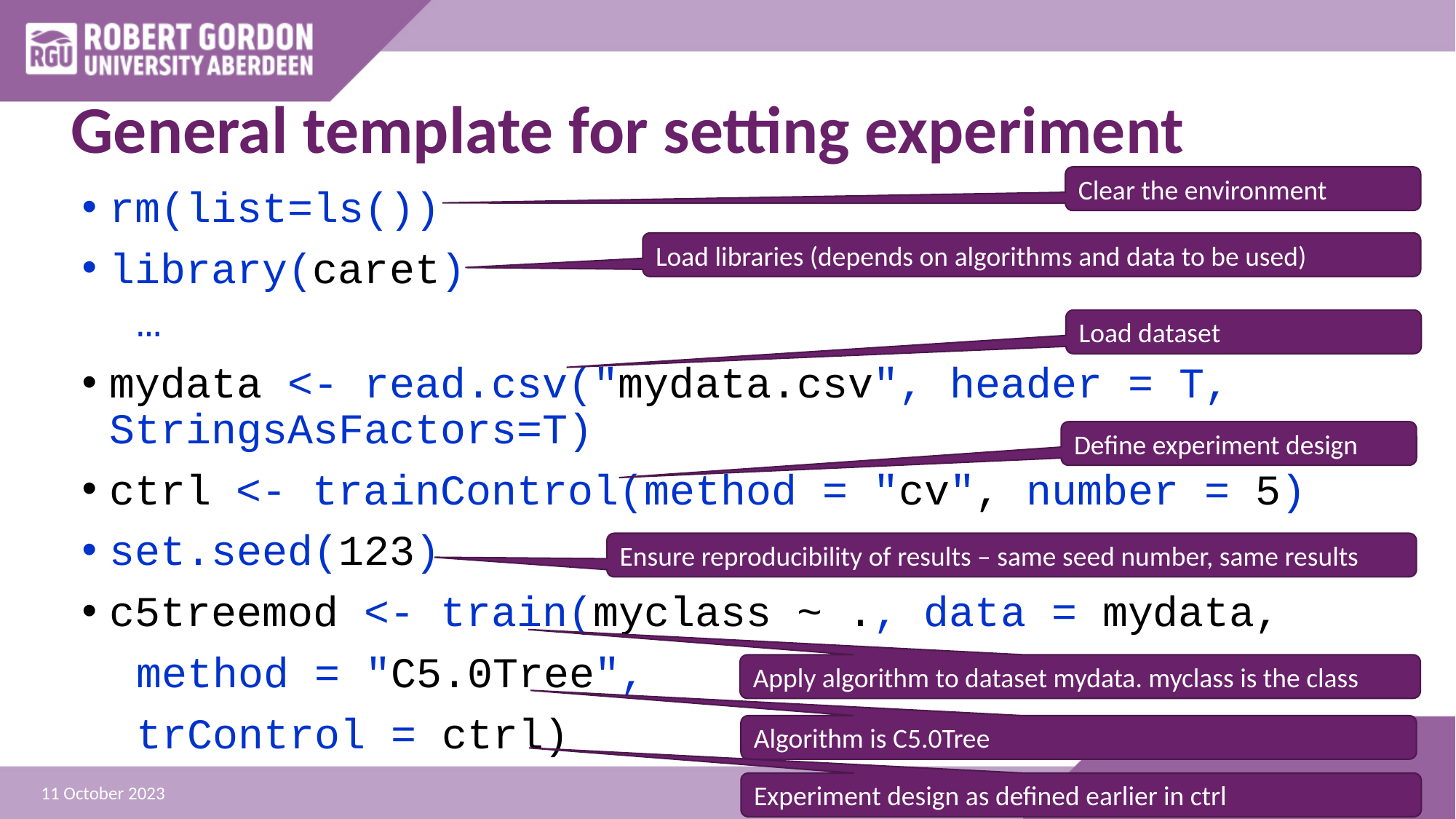

# General template for setting experiment
Clear the environment
rm(list=ls())
library(caret)
…
mydata <- read.csv("mydata.csv", header = T, StringsAsFactors=T)
ctrl <- trainControl(method = "cv", number = 5)
set.seed(123)
c5treemod <- train(myclass ~ ., data = mydata,
method = "C5.0Tree",
trControl = ctrl)
Load libraries (depends on algorithms and data to be used)
Load dataset
Define experiment design
Ensure reproducibility of results – same seed number, same results
Apply algorithm to dataset mydata. myclass is the class
Algorithm is C5.0Tree
2
11 October 2023
Experiment design as defined earlier in ctrl